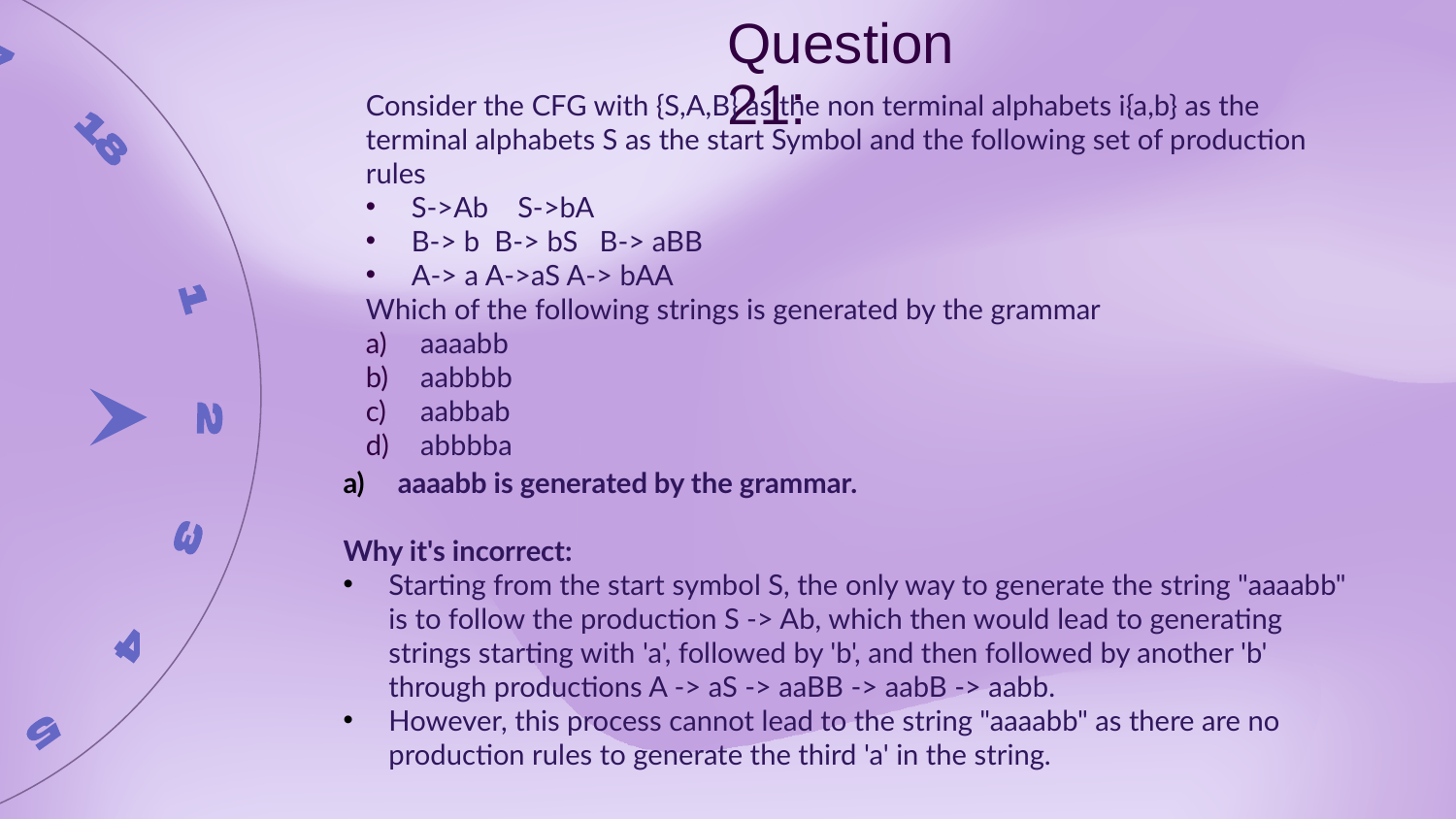

Question 21:

Consider the CFG with {S,A,B} as the non terminal alphabets i{a,b} as the terminal alphabets S as the start Symbol and the following set of production rules
S->Ab    S->bA
B-> b  B-> bS   B-> aBB
A-> a A->aS A-> bAA
Which of the following strings is generated by the grammar
aaaabb
aabbbb
aabbab
abbbba

aaaabb is generated by the grammar.

Why it's incorrect:
Starting from the start symbol S, the only way to generate the string "aaaabb" is to follow the production S -> Ab, which then would lead to generating strings starting with 'a', followed by 'b', and then followed by another 'b' through productions A -> aS -> aaBB -> aabB -> aabb.
However, this process cannot lead to the string "aaaabb" as there are no production rules to generate the third 'a' in the string.